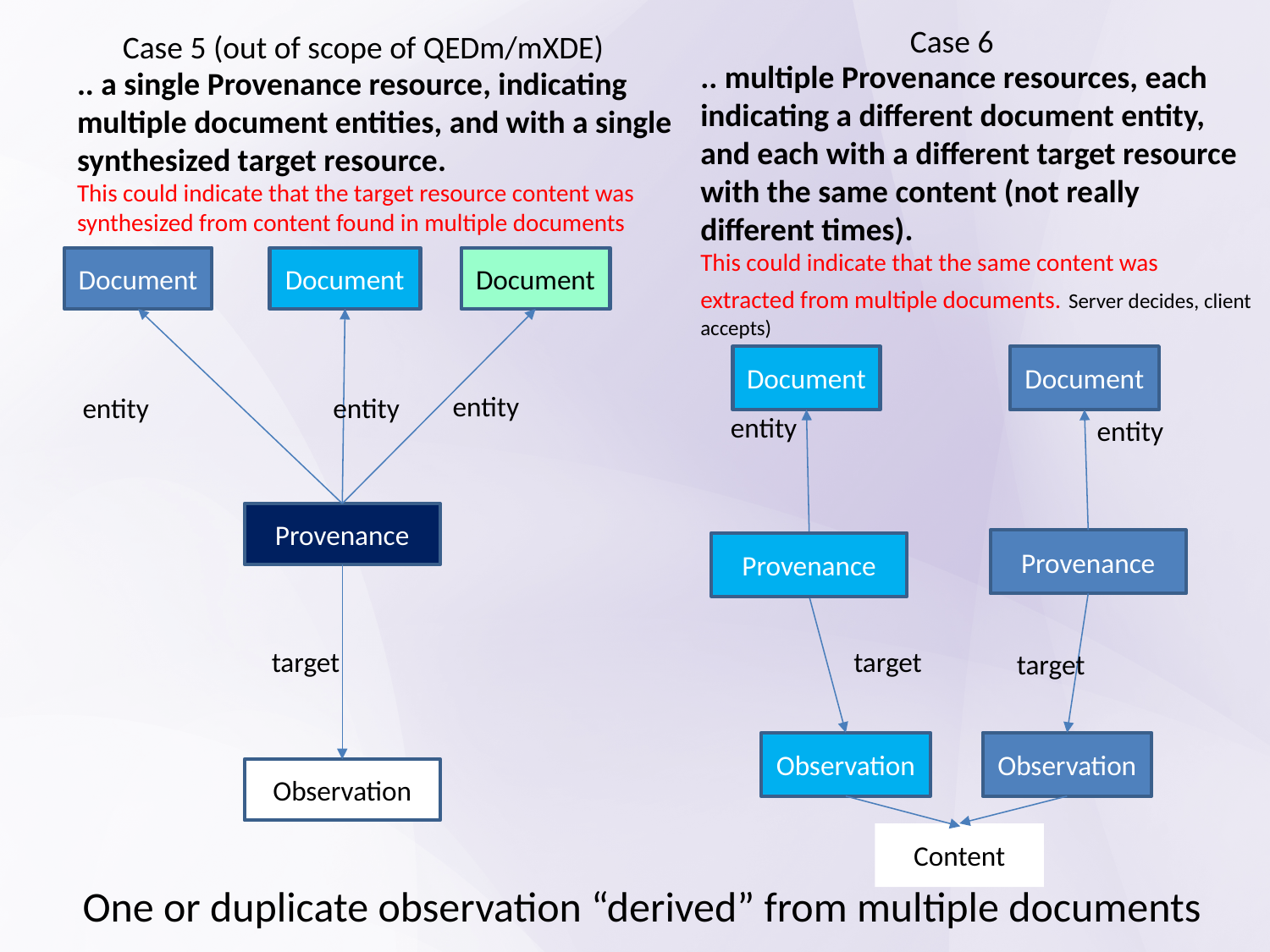

Case 6
Case 5 (out of scope of QEDm/mXDE)
.. multiple Provenance resources, each indicating a different document entity, and each with a different target resource with the same content (not really different times).
This could indicate that the same content was extracted from multiple documents. Server decides, client accepts)
.. a single Provenance resource, indicating multiple document entities, and with a single synthesized target resource.
This could indicate that the target resource content was synthesized from content found in multiple documents
Document
Document
Document
entity
entity
entity
Provenance
target
Observation
Document
Document
entity
entity
Provenance
Provenance
target
target
Observation
Observation
Content
One or duplicate observation “derived” from multiple documents